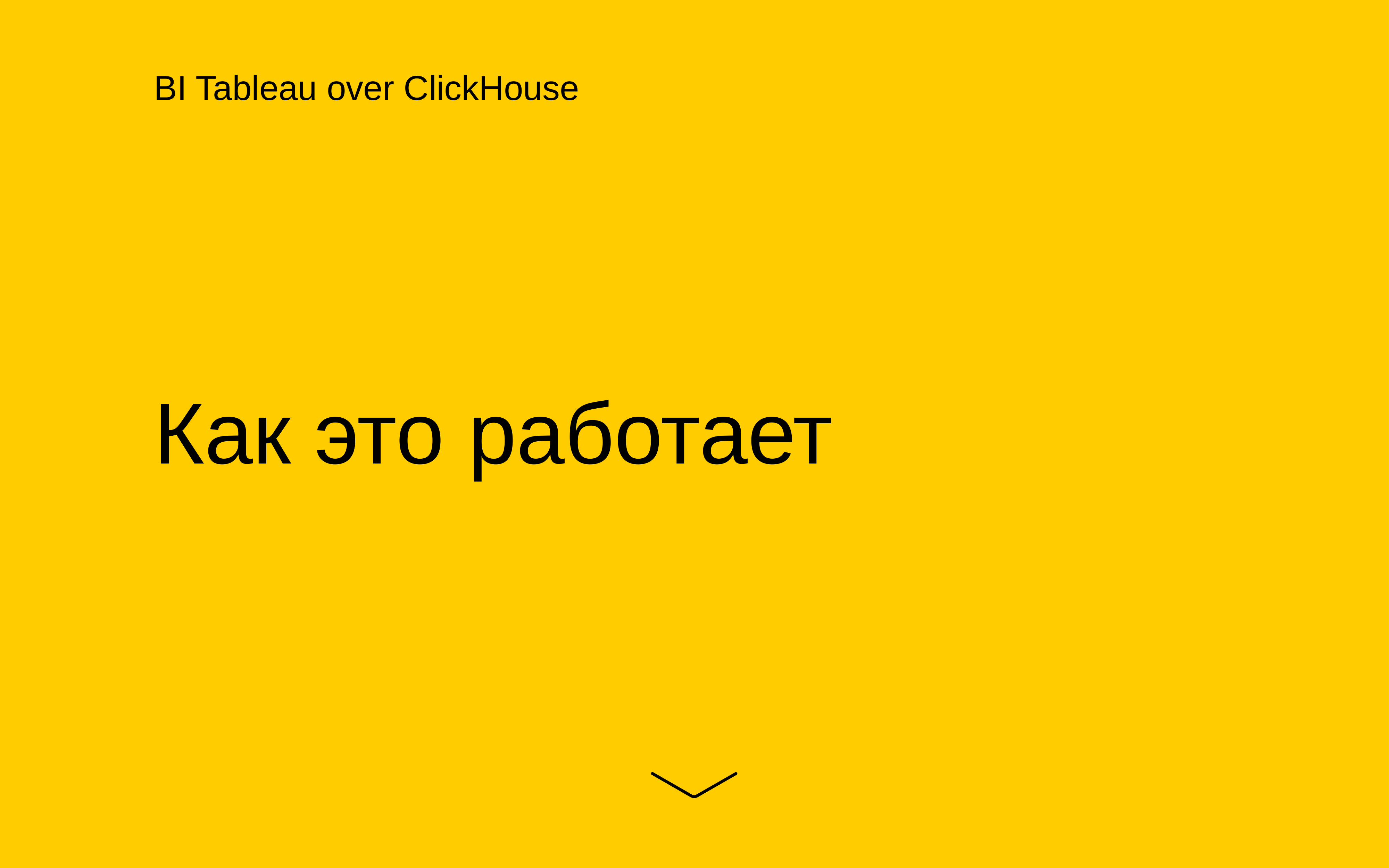

BI Tableau over ClickHouse
# Как это работает